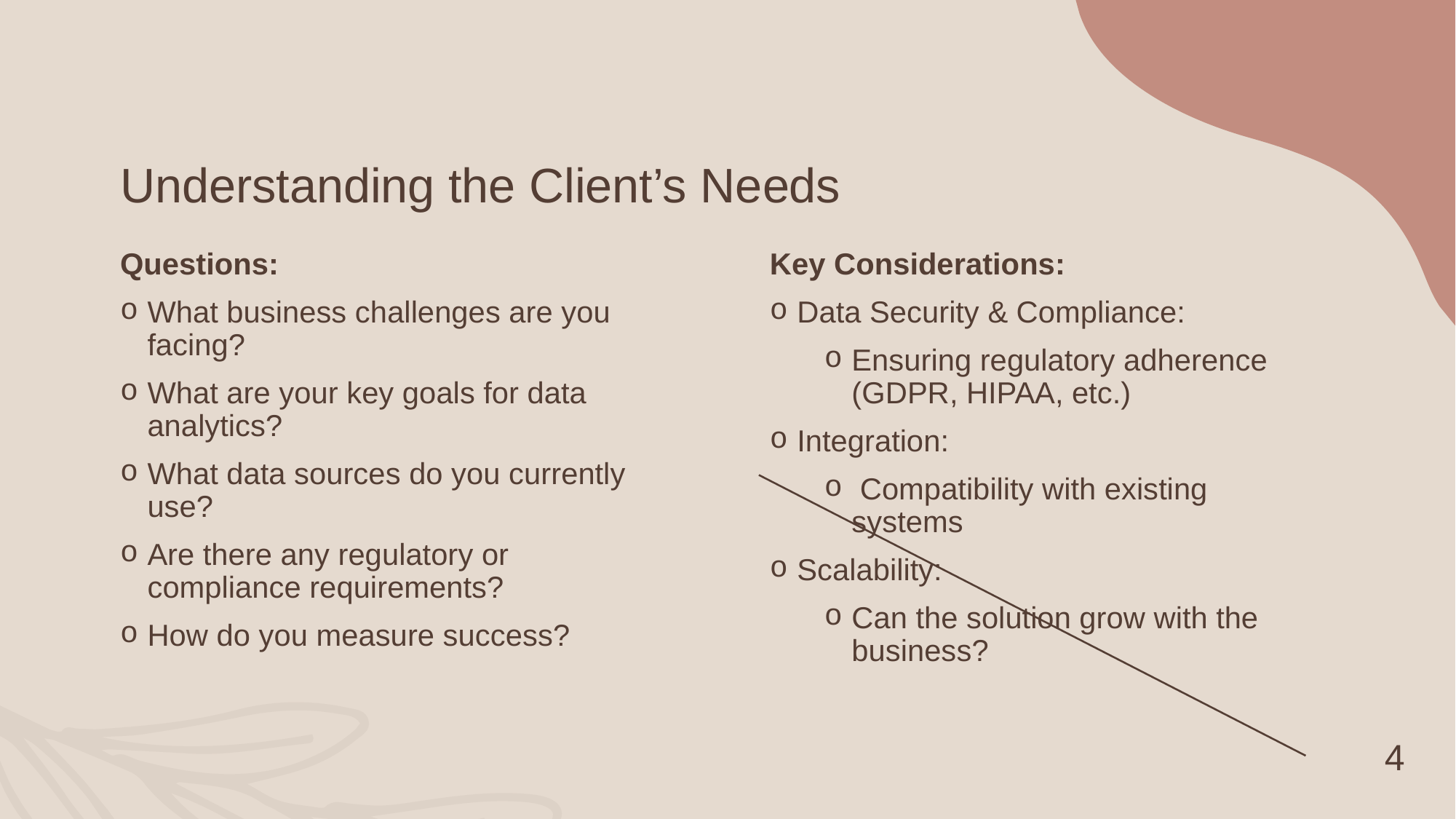

# Understanding the Client’s Needs
Questions:
What business challenges are you facing?
What are your key goals for data analytics?
What data sources do you currently use?
Are there any regulatory or compliance requirements?
How do you measure success?
Key Considerations:
Data Security & Compliance:
Ensuring regulatory adherence (GDPR, HIPAA, etc.)
Integration:
 Compatibility with existing systems
Scalability:
Can the solution grow with the business?
4